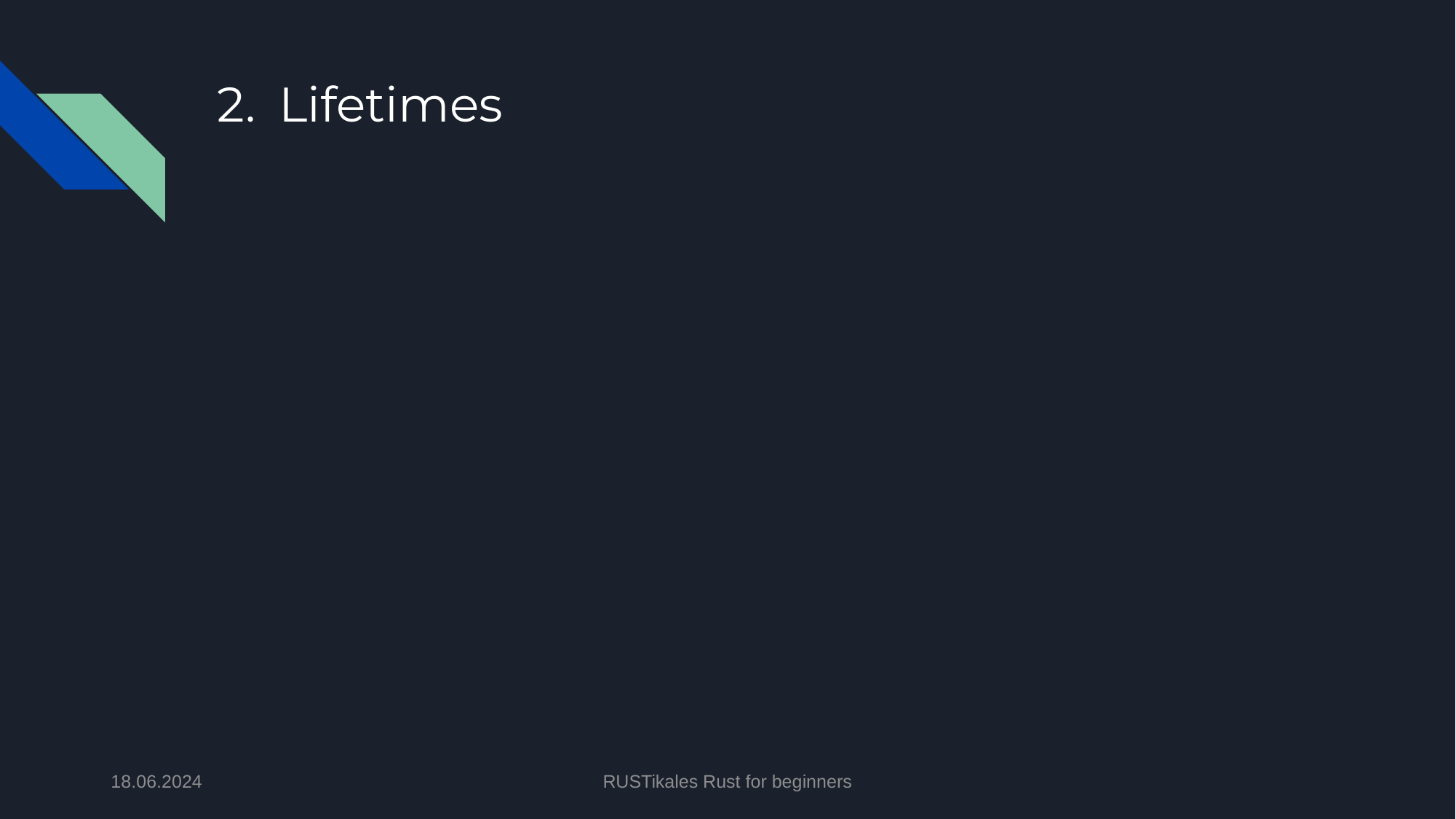

# Lifetimes
18.06.2024
RUSTikales Rust for beginners